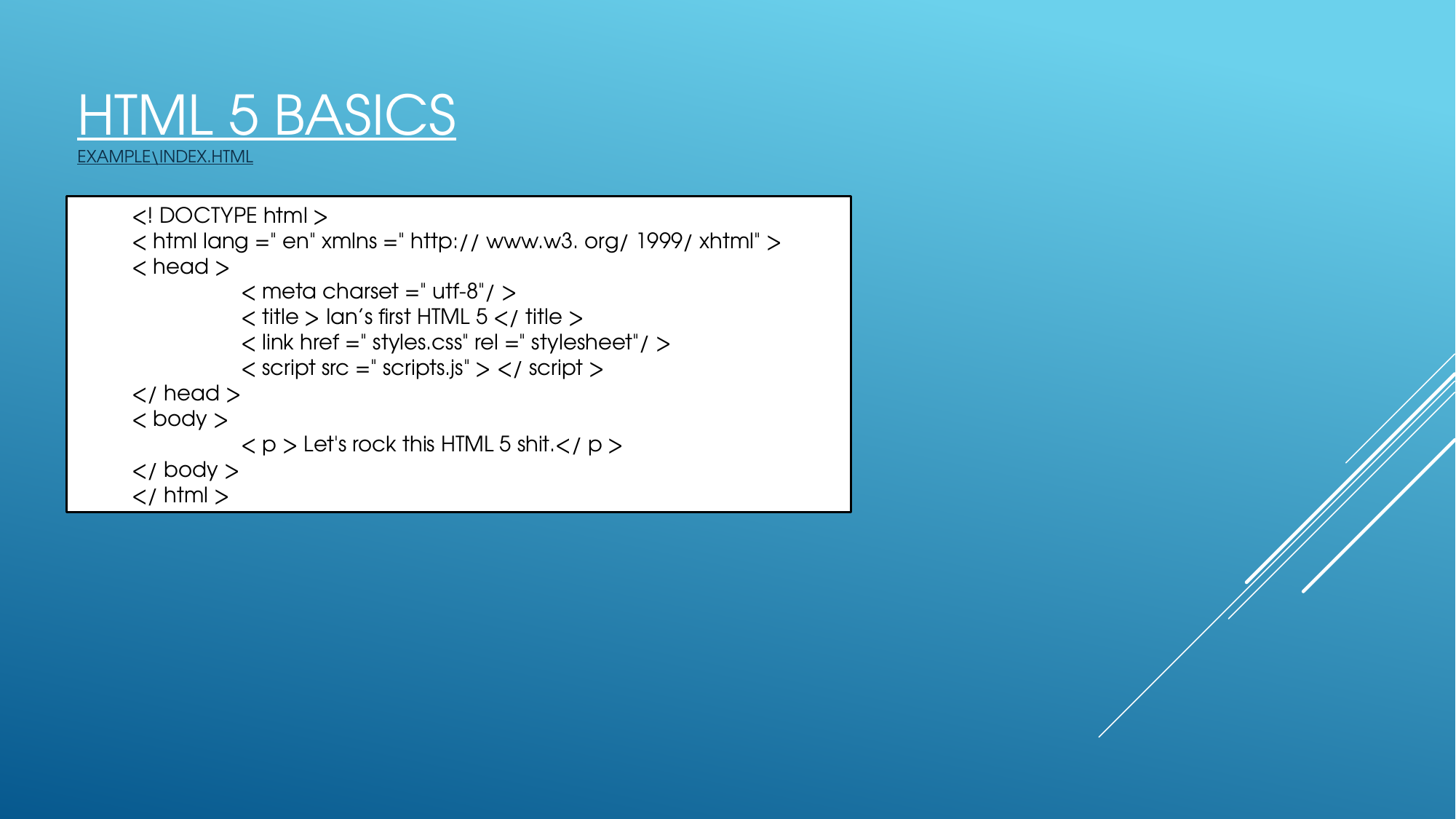

# HTML 5 Basics example\index.html
<! DOCTYPE html >
< html lang =" en" xmlns =" http:// www.w3. org/ 1999/ xhtml" >
< head >
	< meta charset =" utf-8"/ >
	< title > Ian’s first HTML 5 </ title >
	< link href =" styles.css" rel =" stylesheet"/ >
	< script src =" scripts.js" > </ script >
</ head >
< body >
	< p > Let's rock this HTML 5 shit.</ p >
</ body >
</ html >